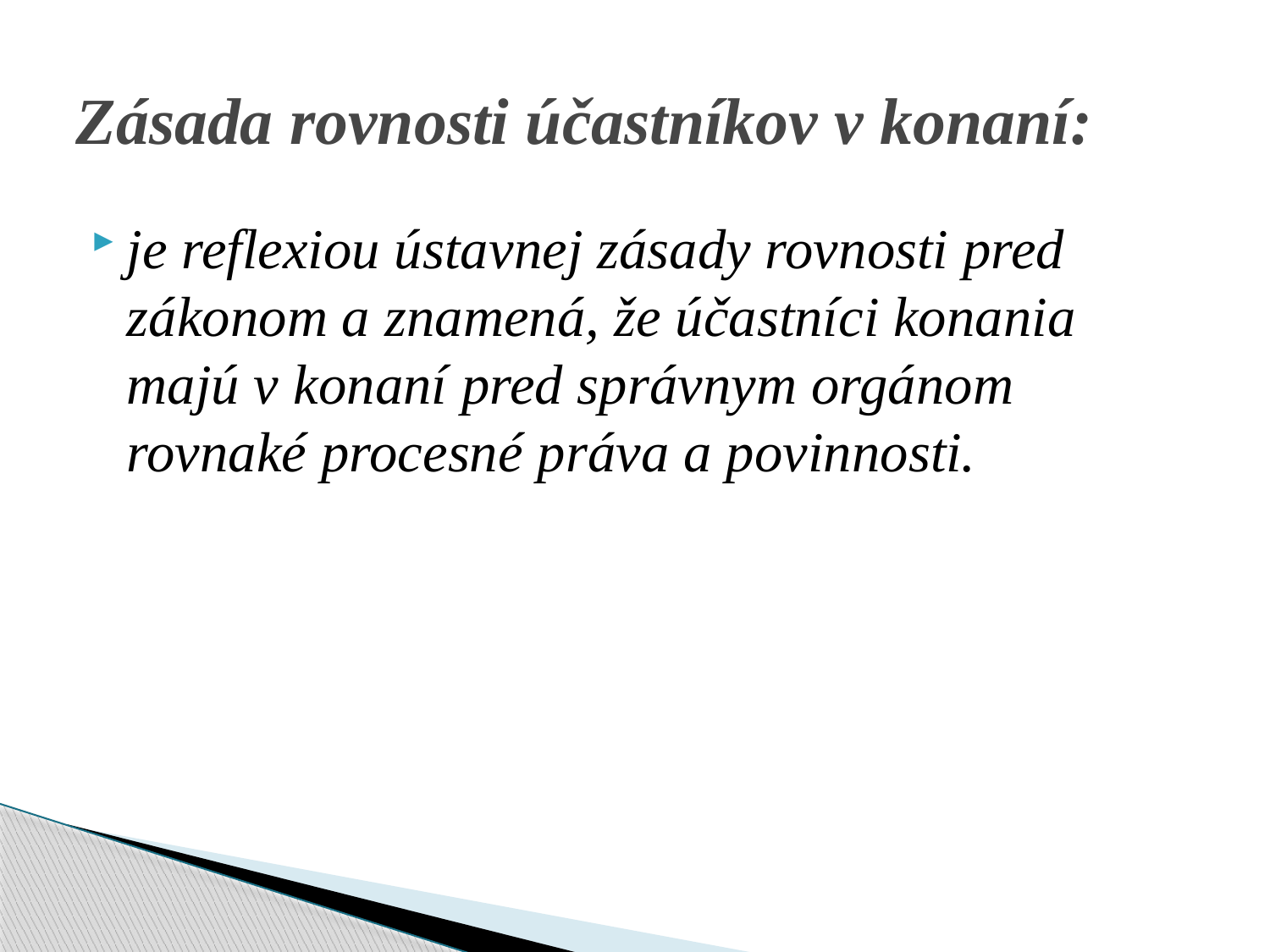

# Zásada rovnosti účastníkov v konaní:
je reflexiou ústavnej zásady rovnosti pred zákonom a znamená, že účastníci konania majú v konaní pred správnym orgánom rovnaké procesné práva a povinnosti.